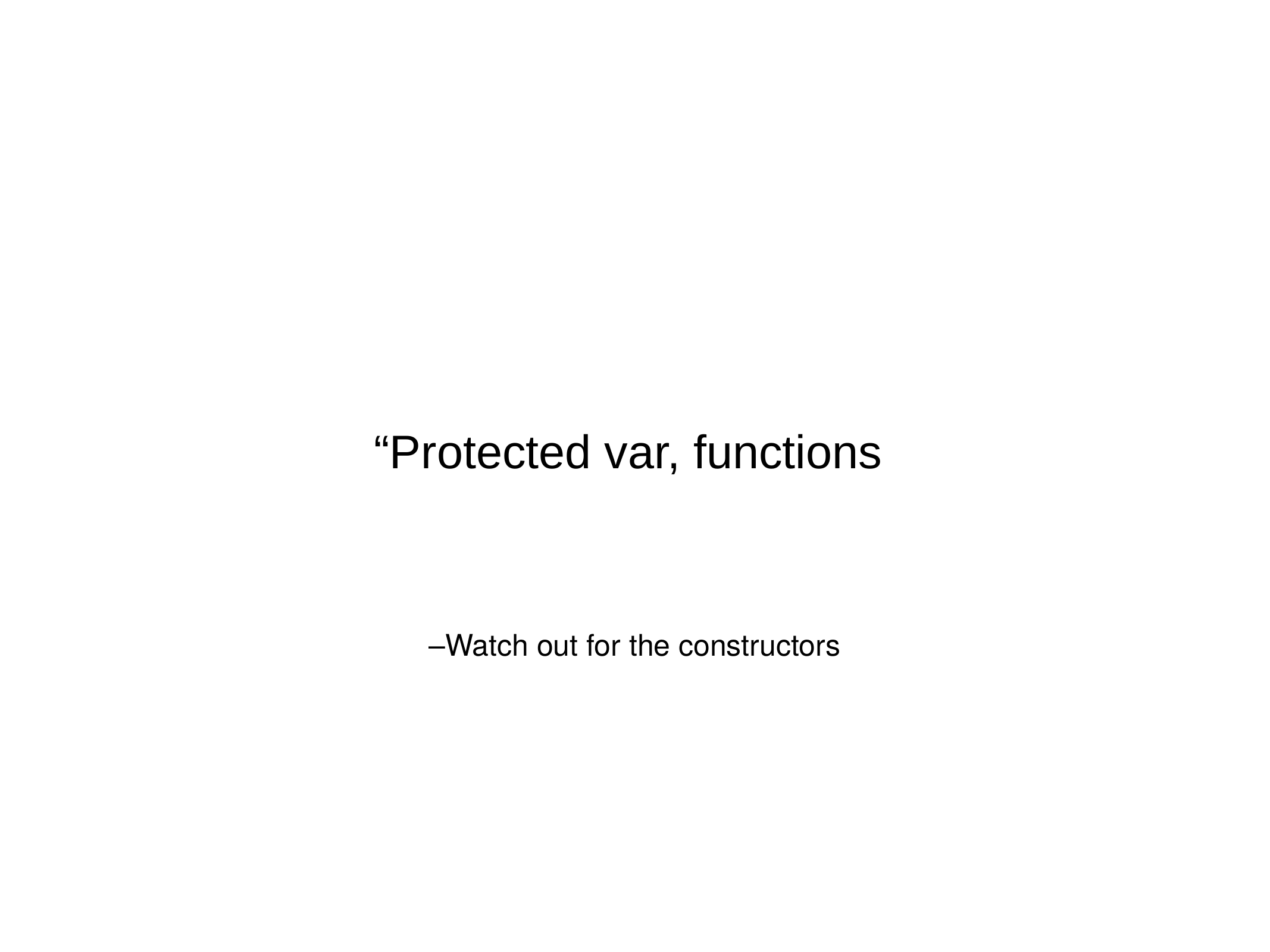

“Protected var, functions
–Watch out for the constructors